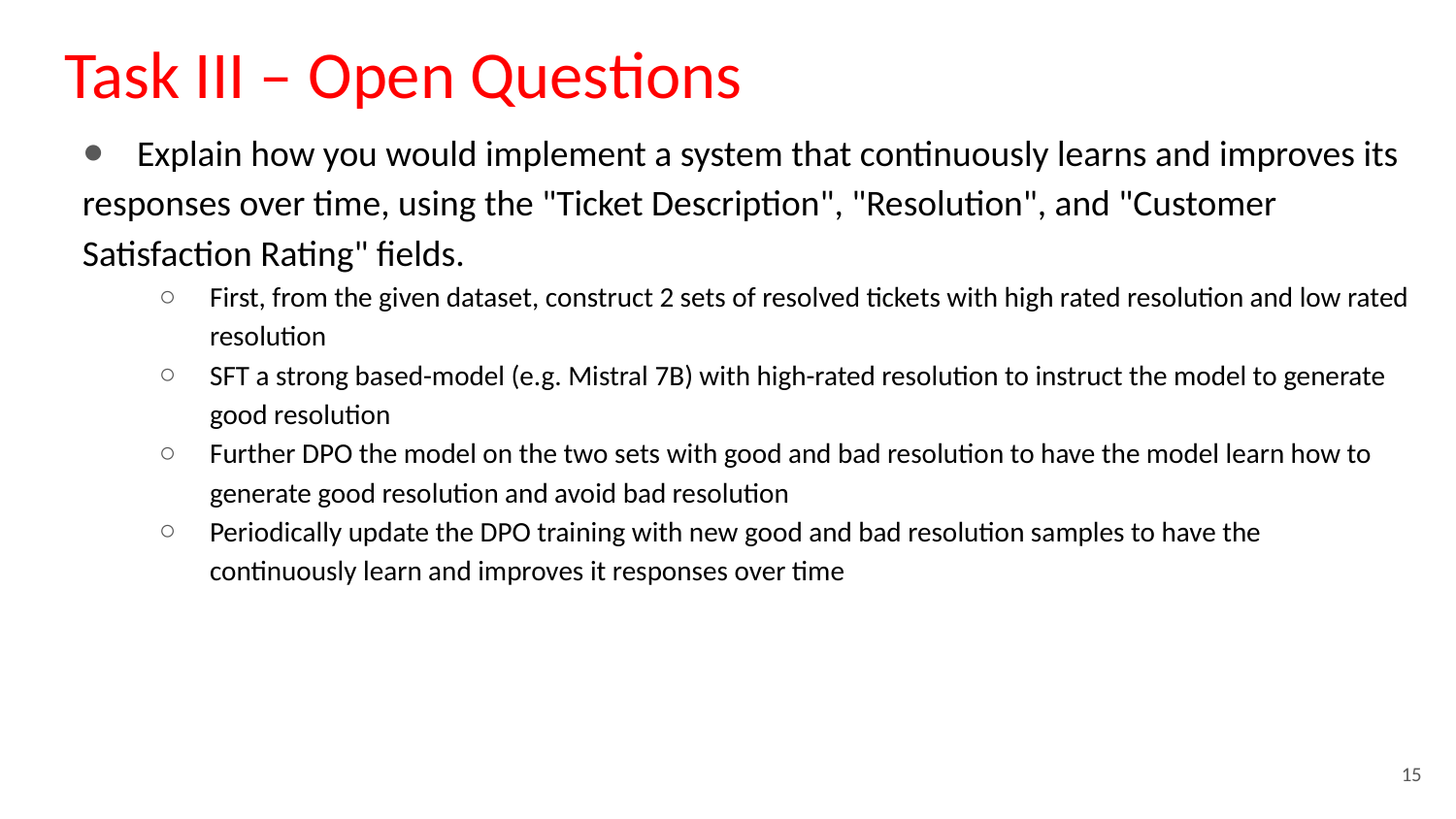

# Task III – Open Questions
Explain how you would implement a system that continuously learns and improves its
responses over time, using the "Ticket Description", "Resolution", and "Customer Satisfaction Rating" fields.
First, from the given dataset, construct 2 sets of resolved tickets with high rated resolution and low rated resolution
SFT a strong based-model (e.g. Mistral 7B) with high-rated resolution to instruct the model to generate good resolution
Further DPO the model on the two sets with good and bad resolution to have the model learn how to generate good resolution and avoid bad resolution
Periodically update the DPO training with new good and bad resolution samples to have the continuously learn and improves it responses over time

15